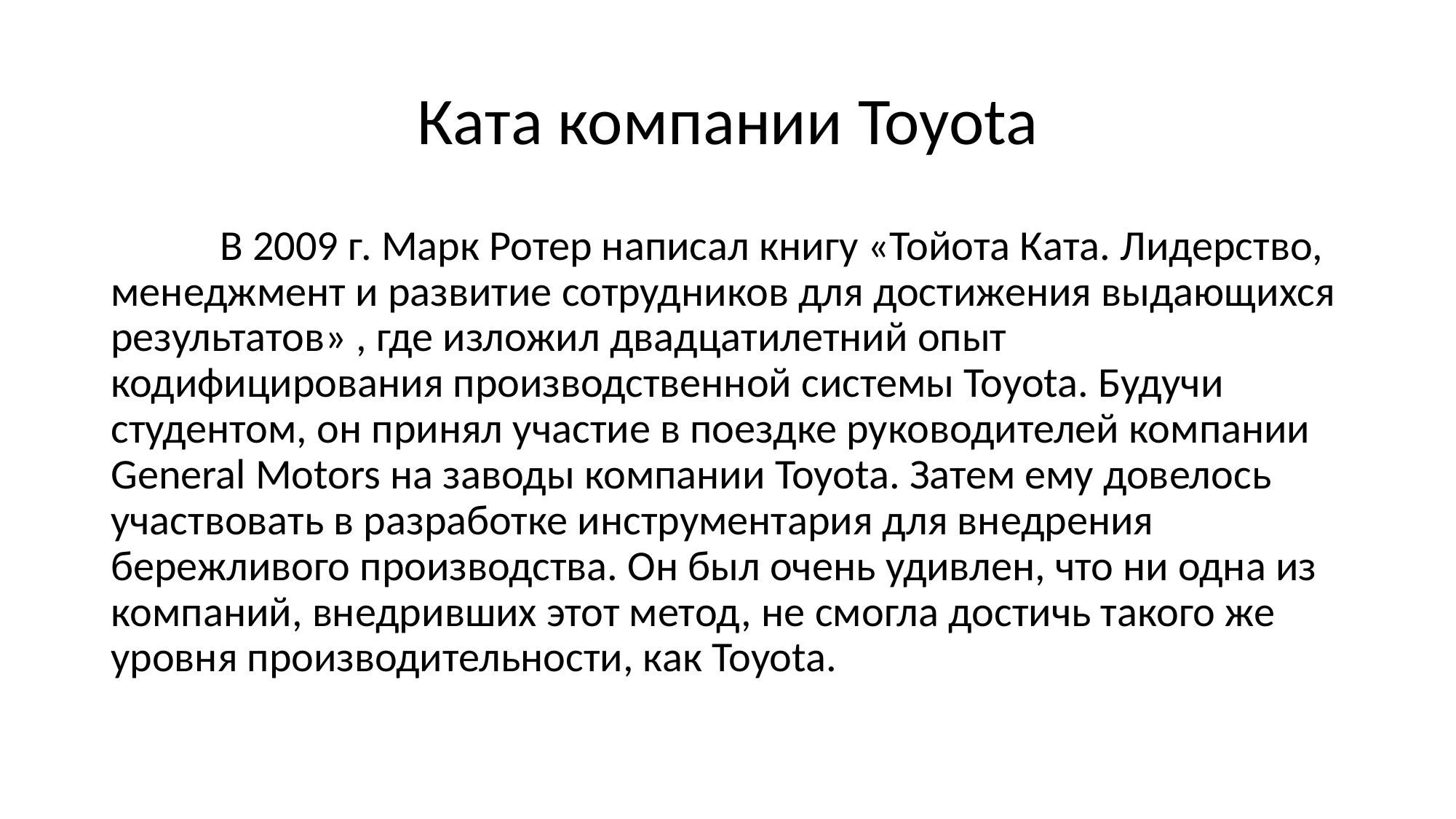

# Ката компании Toyota
	В 2009 г. Марк Ротер написал книгу «Тойота Ката. Лидерство, менеджмент и развитие сотрудников для достижения выдающихся результатов» , где изложил двадцатилетний опыт кодифицирования производственной системы Toyota. Будучи студентом, он принял участие в поездке руководителей компании General Motors на заводы компании Toyota. Затем ему довелось участвовать в разработке инструментария для внедрения бережливого производства. Он был очень удивлен, что ни одна из компаний, внедривших этот метод, не смогла достичь такого же уровня производительности, как Toyota.